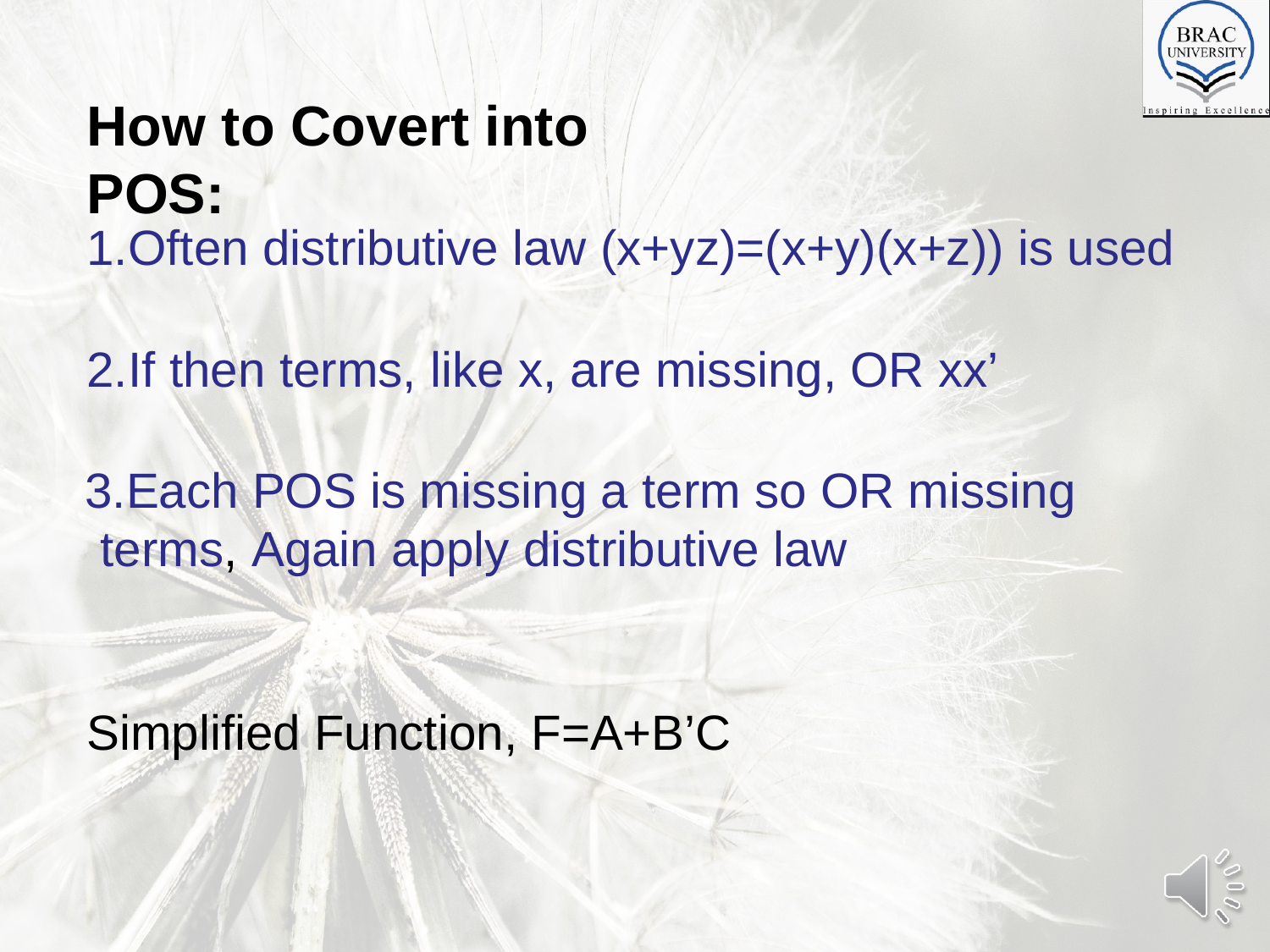

# How to Covert into POS:
Often distributive law (x+yz)=(x+y)(x+z)) is used

If then terms, like x, are missing, OR xx’

Each POS is missing a term so OR missing  terms, Again apply distributive law

Simplified Function, F=A+B’C